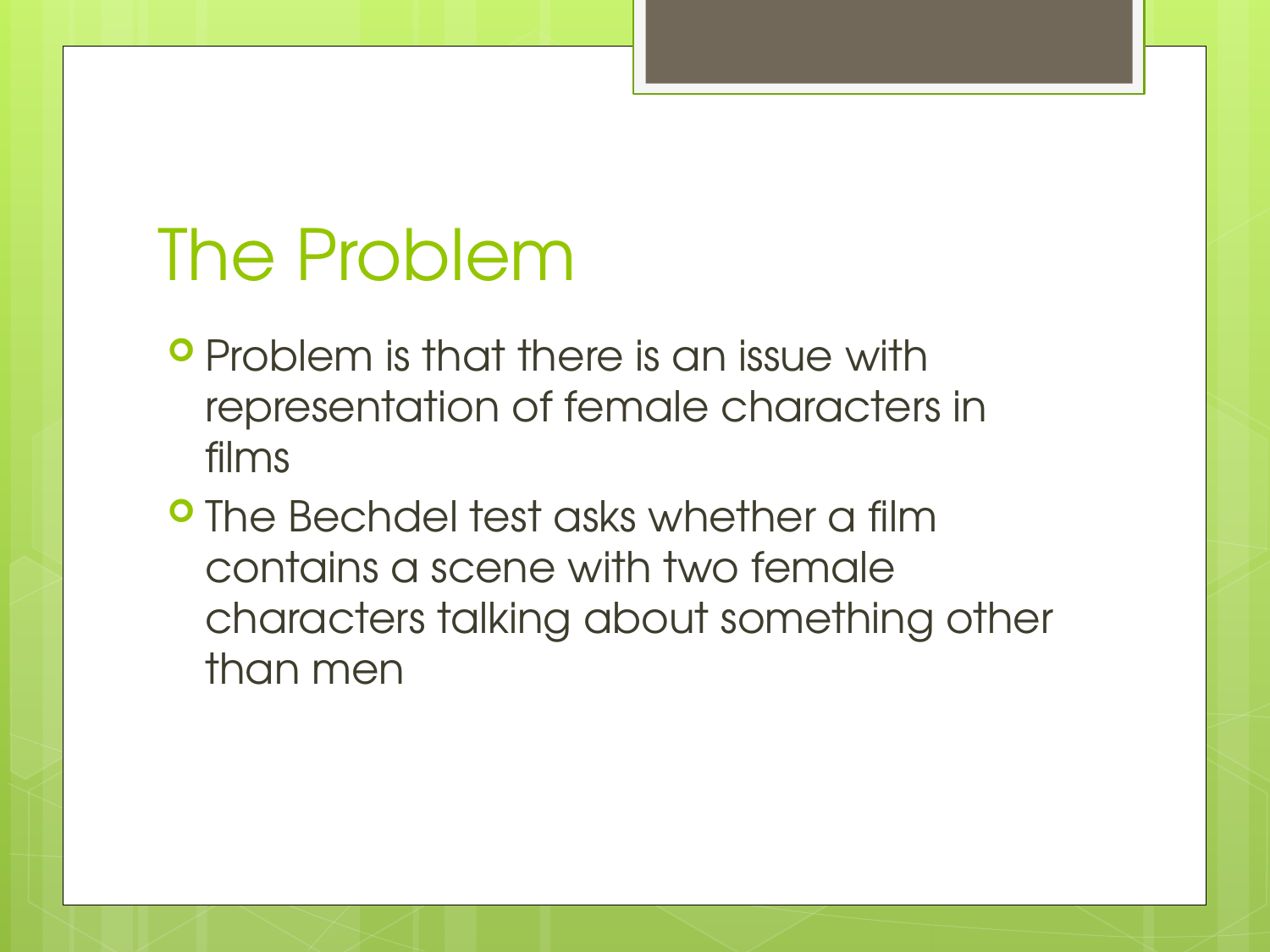

# The Problem
Problem is that there is an issue with representation of female characters in films
The Bechdel test asks whether a film contains a scene with two female characters talking about something other than men